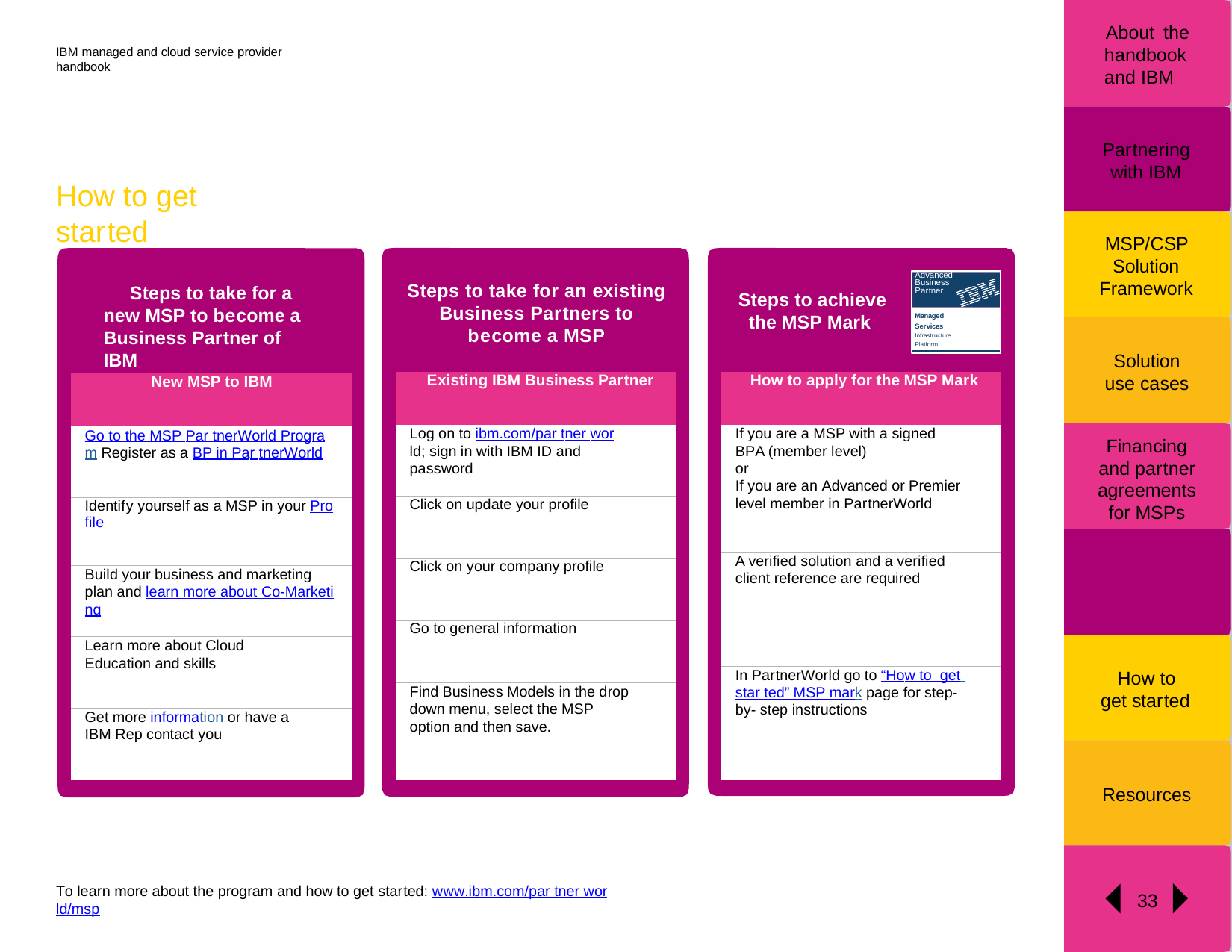

About the handbook and IBM
IBM managed and cloud service provider handbook

Partnering with IBM
How to get started

MSP/CSP
Solution Framework

Advanced Business Partner

Steps to take for an existing Business Partners to become a MSP

Steps to take for a new MSP to become a Business Partner of IBM

Steps to achieve the MSP Mark

Managed Services Infrastructure Platform
Software

Solution use cases

Financing and partner agreements for MSPs

MSP use cases

| Existing IBM Business Partner |
| --- |
| Log on to ibm.com/par tner world; sign in with IBM ID and password |
| Click on update your profile |
| Click on your company profile |
| Go to general information |
| Find Business Models in the drop down menu, select the MSP option and then save. |
| How to apply for the MSP Mark |
| --- |
| If you are a MSP with a signed BPA (member level) or If you are an Advanced or Premier level member in PartnerWorld |
| A verified solution and a verified client reference are required |
| In PartnerWorld go to “How to get star ted” MSP mark page for step-by- step instructions |
| New MSP to IBM |
| --- |
| Go to the MSP Par tnerWorld Program Register as a BP in Par tnerWorld |
| Identify yourself as a MSP in your Profile |
| Build your business and marketing plan and learn more about Co-Marketing |
| Learn more about Cloud Education and skills |
| Get more information or have a IBM Rep contact you |

How to get started

Resources

To learn more about the program and how to get started: www.ibm.com/par tner world/msp

33